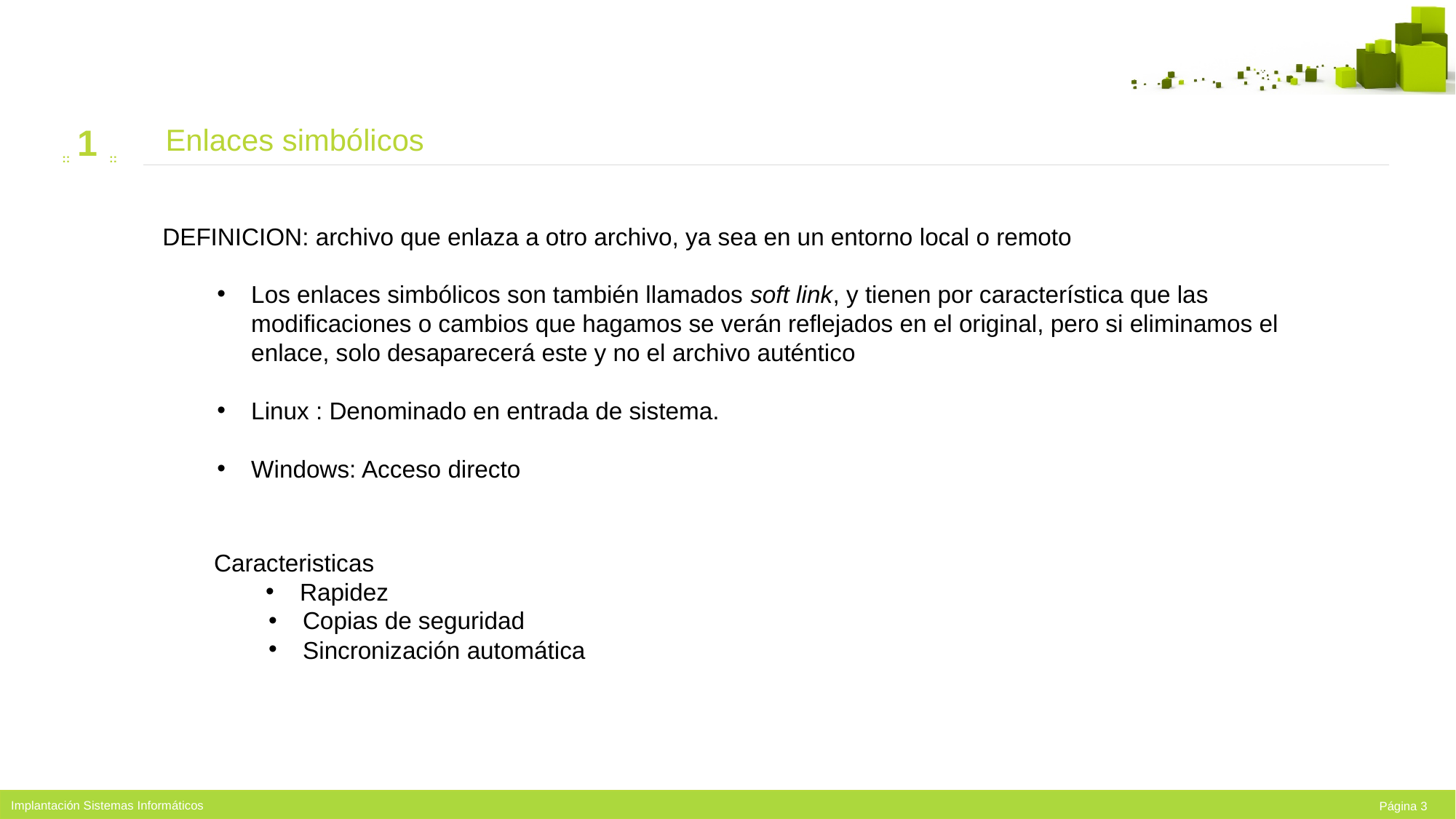

# Enlaces simbólicos
1
DEFINICION: archivo que enlaza a otro archivo, ya sea en un entorno local o remoto

Los enlaces simbólicos son también llamados soft link, y tienen por característica que las modificaciones o cambios que hagamos se verán reflejados en el original, pero si eliminamos el enlace, solo desaparecerá este y no el archivo auténtico

Linux : Denominado en entrada de sistema.

Windows: Acceso directo
Caracteristicas
Rapidez
Copias de seguridad
Sincronización automática